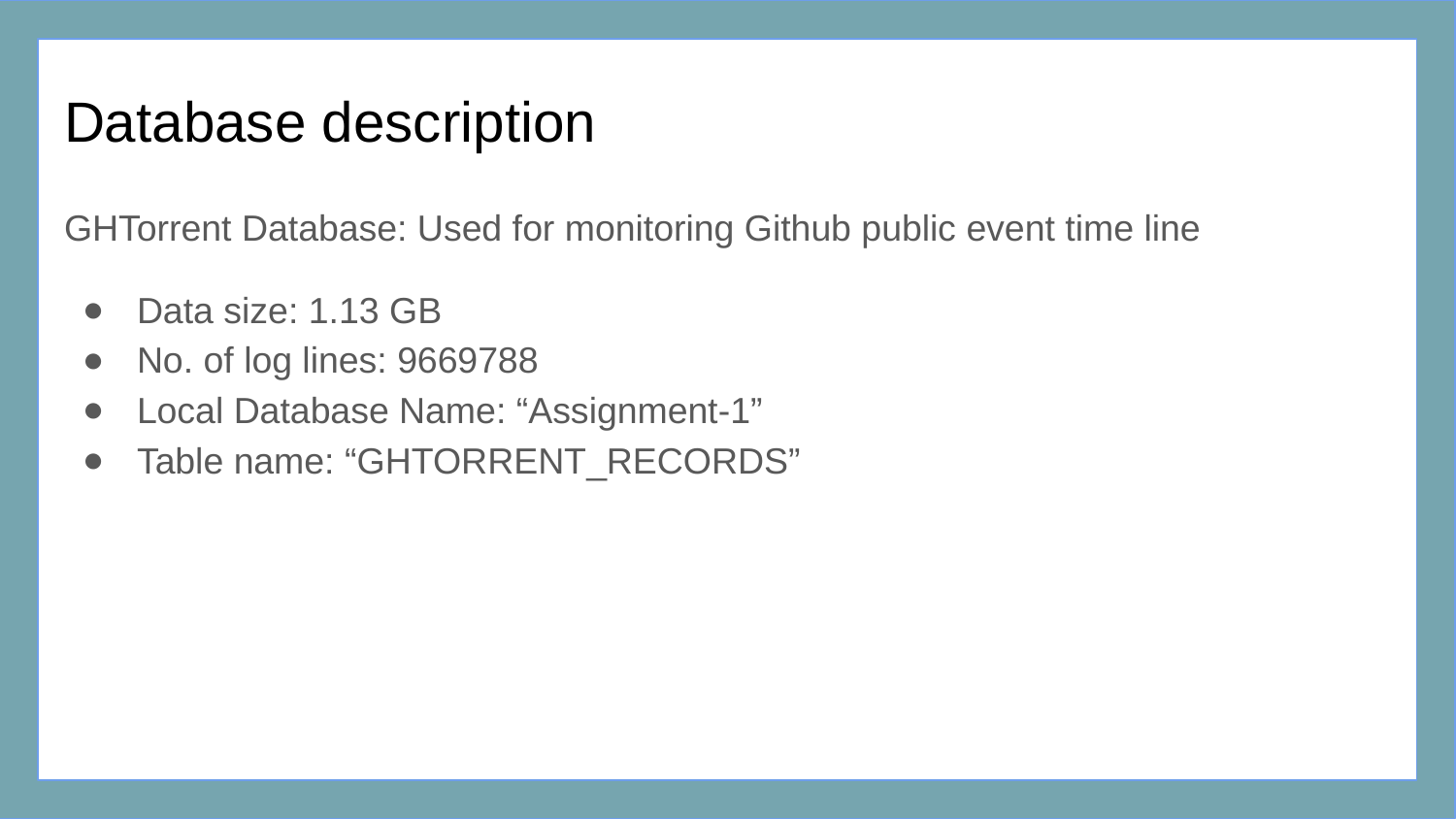

# Database description

GHTorrent Database: Used for monitoring Github public event time line
Data size: 1.13 GB
No. of log lines: 9669788
Local Database Name: “Assignment-1”
Table name: “GHTORRENT_RECORDS”